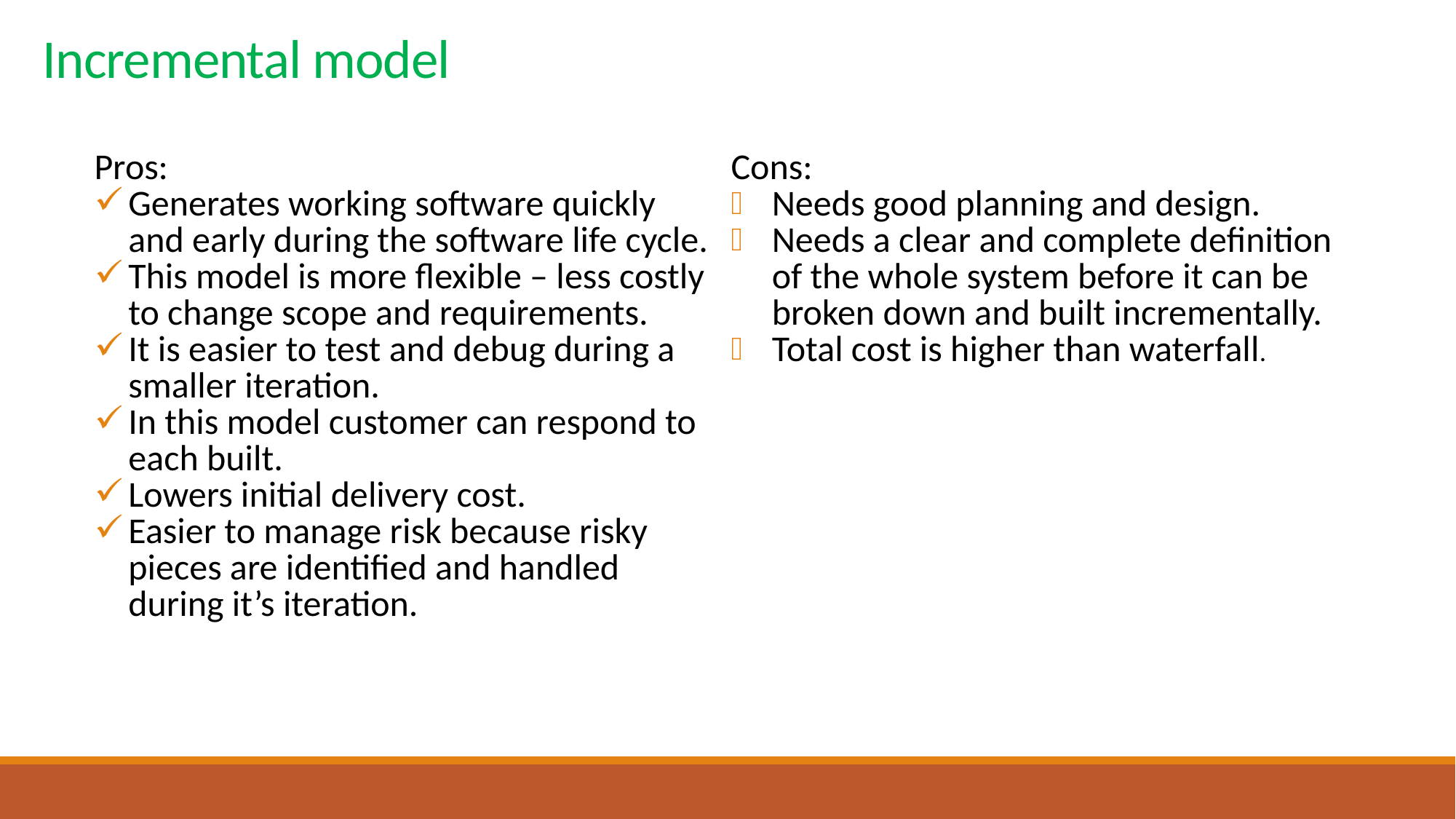

# Incremental model

| Pros: Generates working software quickly and early during the software life cycle. This model is more flexible – less costly to change scope and requirements. It is easier to test and debug during a smaller iteration. In this model customer can respond to each built. Lowers initial delivery cost. Easier to manage risk because risky pieces are identified and handled during it’s iteration. | Cons: Needs good planning and design. Needs a clear and complete definition of the whole system before it can be broken down and built incrementally. Total cost is higher than waterfall. |
| --- | --- |